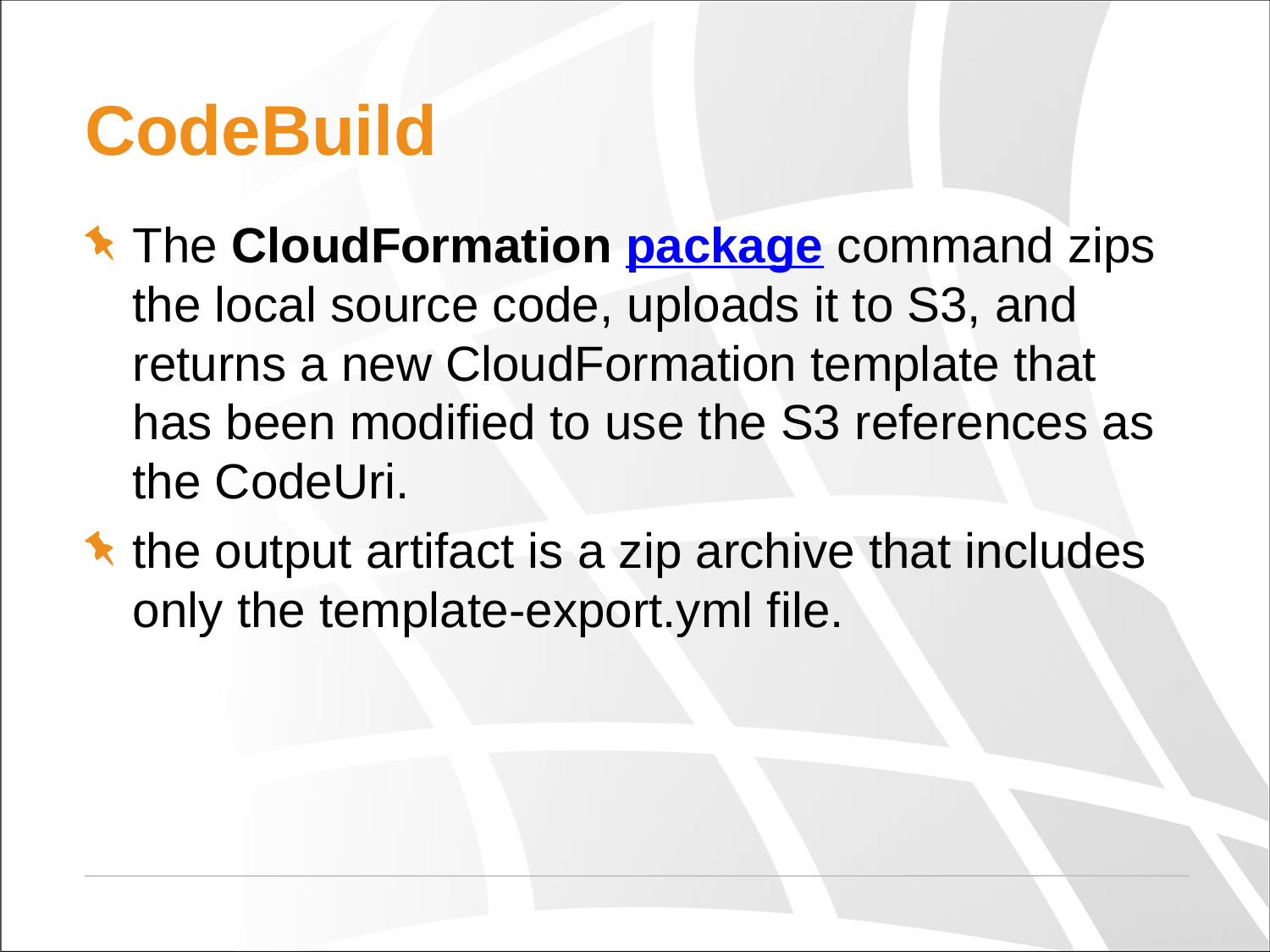

# CodeBuild
The CloudFormation package command zips the local source code, uploads it to S3, and returns a new CloudFormation template that has been modified to use the S3 references as the CodeUri.
the output artifact is a zip archive that includes only the template-export.yml file.